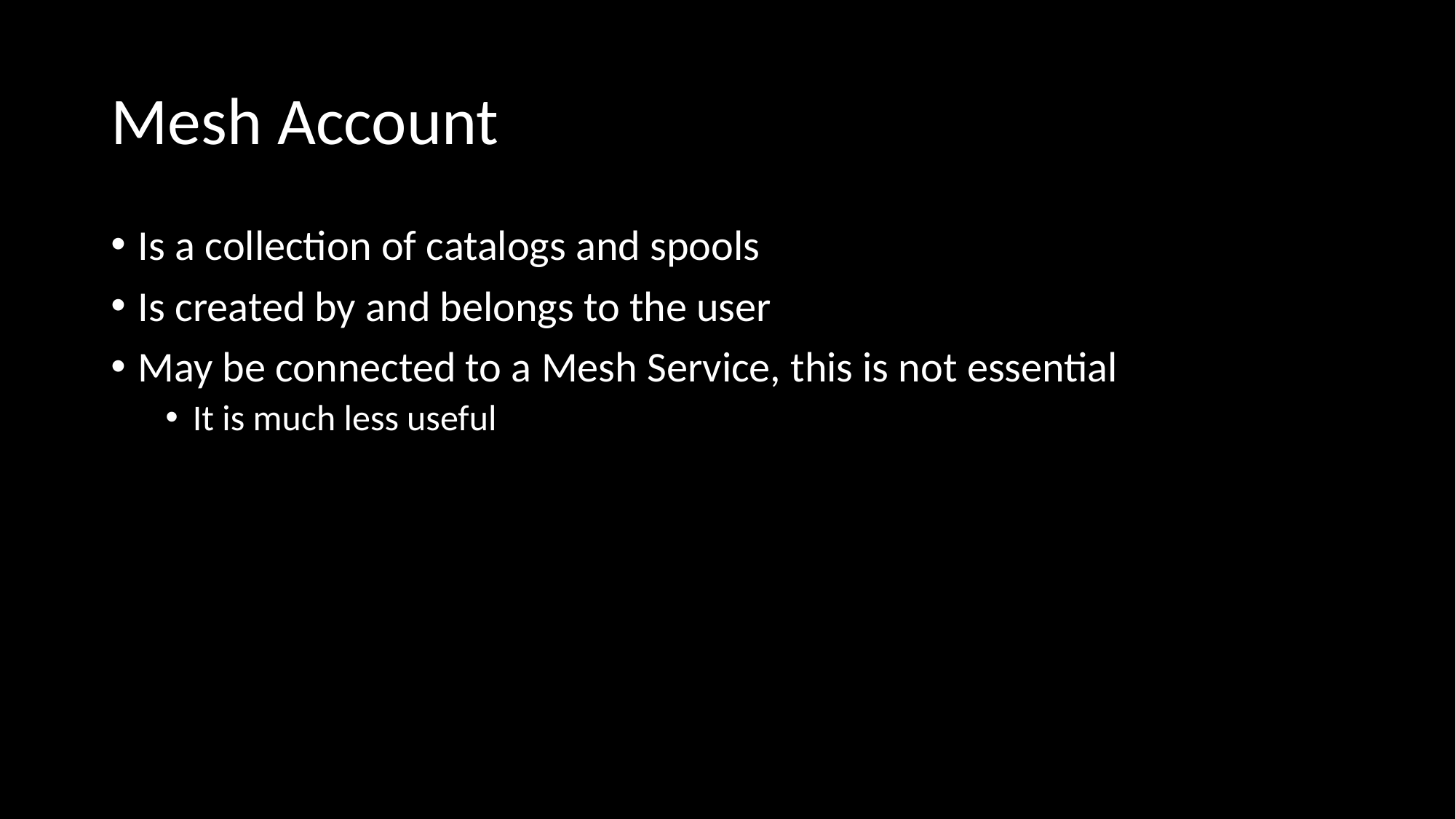

# Mesh Account
Is a collection of catalogs and spools
Is created by and belongs to the user
May be connected to a Mesh Service, this is not essential
It is much less useful